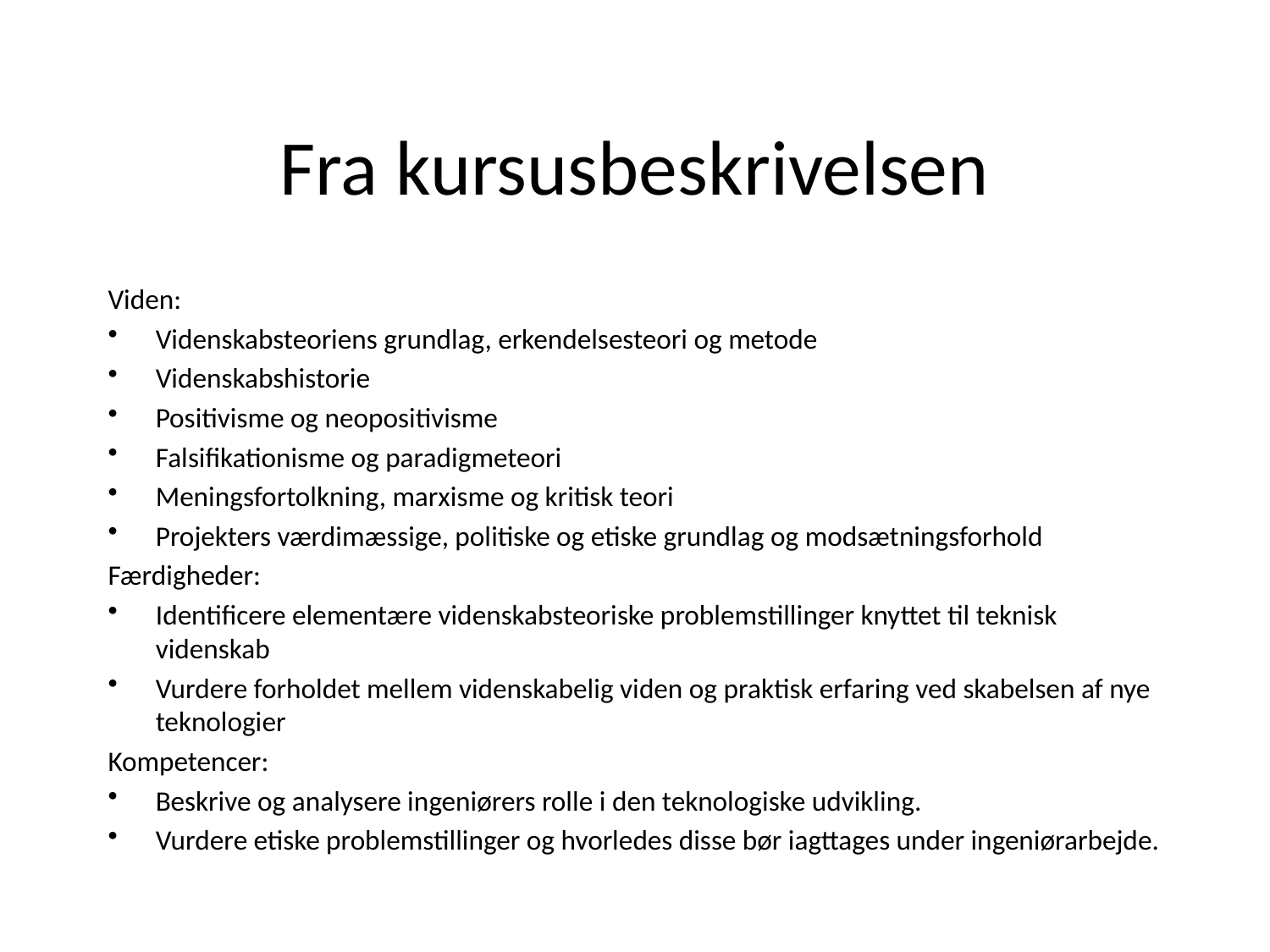

# Fra kursusbeskrivelsen
Viden:
Videnskabsteoriens grundlag, erkendelsesteori og metode
Videnskabshistorie
Positivisme og neopositivisme
Falsifikationisme og paradigmeteori
Meningsfortolkning, marxisme og kritisk teori
Projekters værdimæssige, politiske og etiske grundlag og modsætningsforhold
Færdigheder:
Identificere elementære videnskabsteoriske problemstillinger knyttet til teknisk videnskab
Vurdere forholdet mellem videnskabelig viden og praktisk erfaring ved skabelsen af nye teknologier
Kompetencer:
Beskrive og analysere ingeniørers rolle i den teknologiske udvikling.
Vurdere etiske problemstillinger og hvorledes disse bør iagttages under ingeniørarbejde.